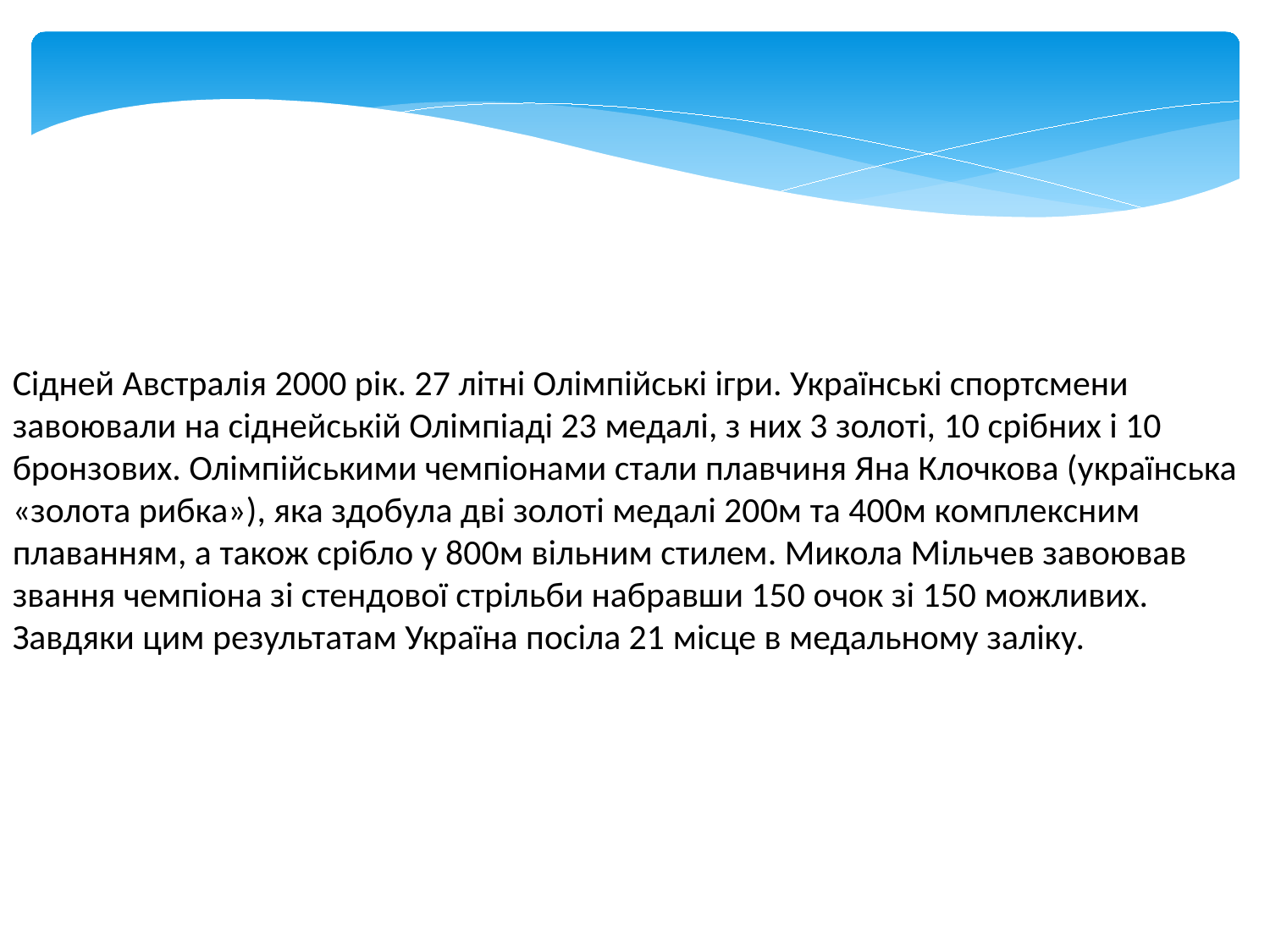

Сідней Австралія 2000 рік. 27 літні Олімпійські ігри. Українські спортсмени завоювали на сіднейській Олімпіаді 23 медалі, з них 3 золоті, 10 срібних і 10 бронзових. Олімпійськими чемпіонами стали плавчиня Яна Клочкова (українська «золота рибка»), яка здобула дві золоті медалі 200м та 400м комплексним плаванням, а також срібло у 800м вільним стилем. Микола Мільчев завоював звання чемпіона зі стендової стрільби набравши 150 очок зі 150 можливих. Завдяки цим результатам Україна посіла 21 місце в медальному заліку.